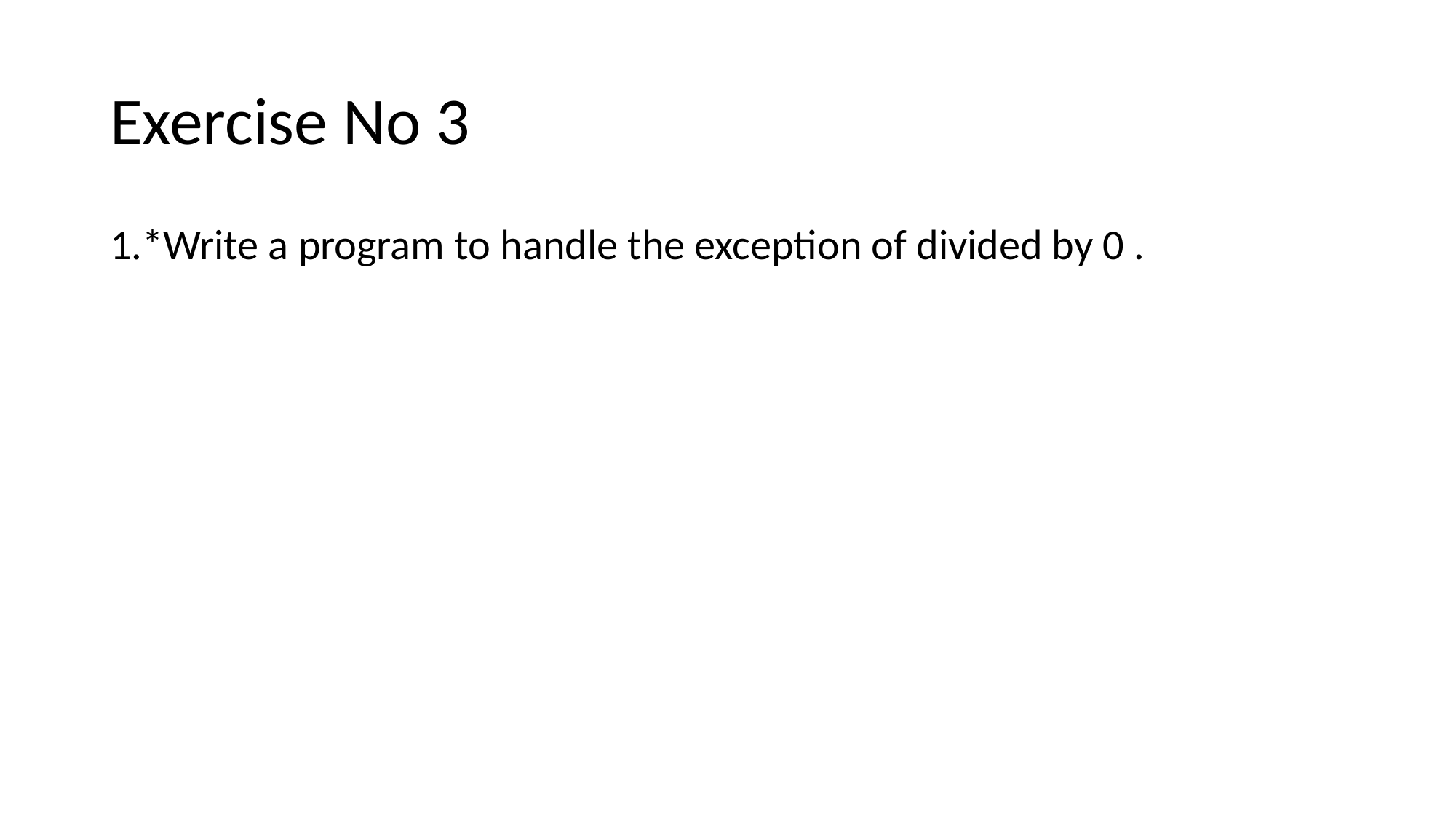

# Exercise No 3
1.*Write a program to handle the exception of divided by 0 .